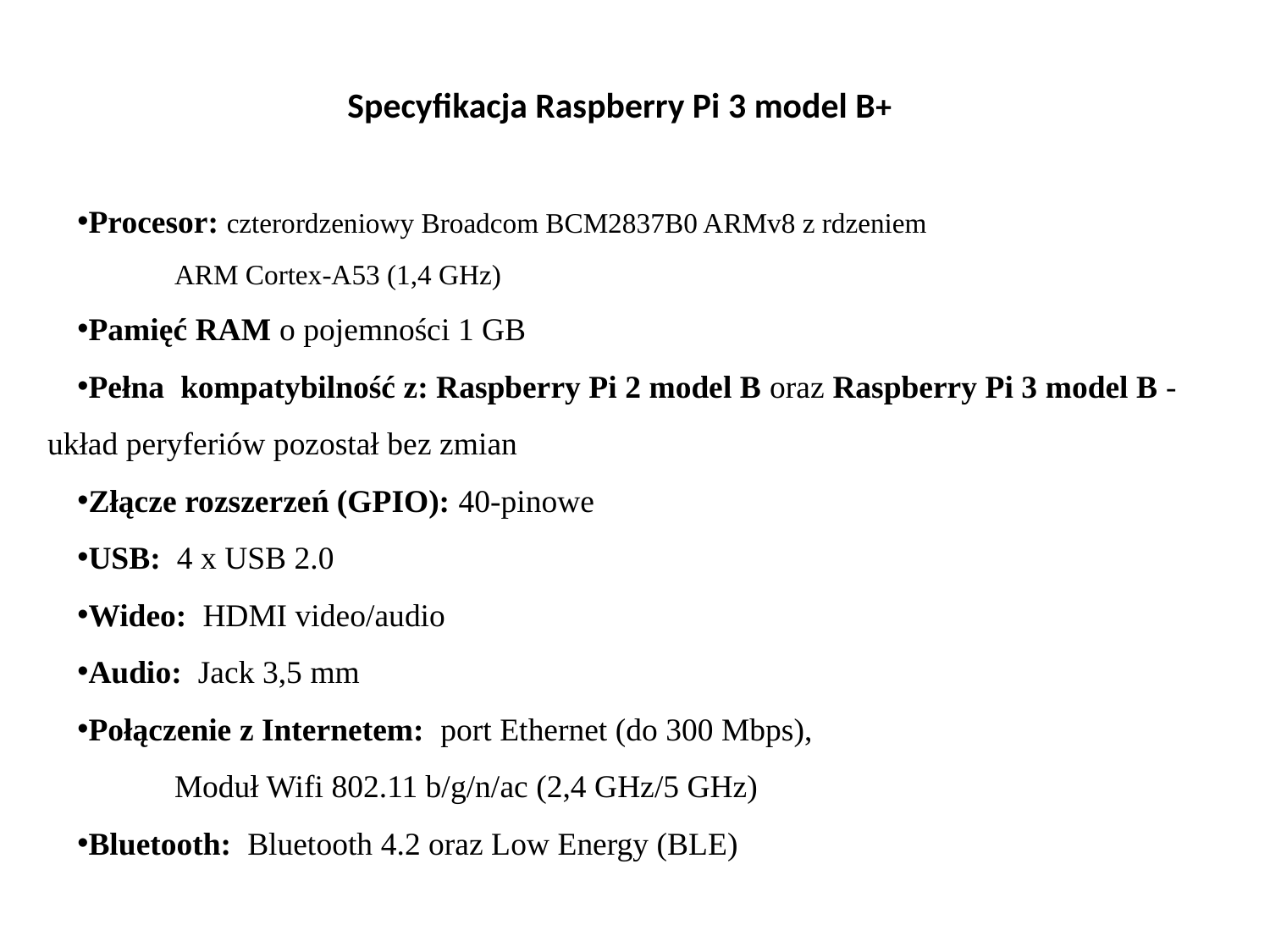

Specyfikacja Raspberry Pi 3 model B+
Procesor: czterordzeniowy Broadcom BCM2837B0 ARMv8 z rdzeniem
	ARM Cortex-A53 (1,4 GHz)
Pamięć RAM o pojemności 1 GB
Pełna  kompatybilność z: Raspberry Pi 2 model B oraz Raspberry Pi 3 model B - 	układ peryferiów pozostał bez zmian
Złącze rozszerzeń (GPIO): 40-pinowe
USB:  4 x USB 2.0
Wideo:  HDMI video/audio
Audio:  Jack 3,5 mm
Połączenie z Internetem:  port Ethernet (do 300 Mbps),
	Moduł Wifi 802.11 b/g/n/ac (2,4 GHz/5 GHz)
Bluetooth:  Bluetooth 4.2 oraz Low Energy (BLE)